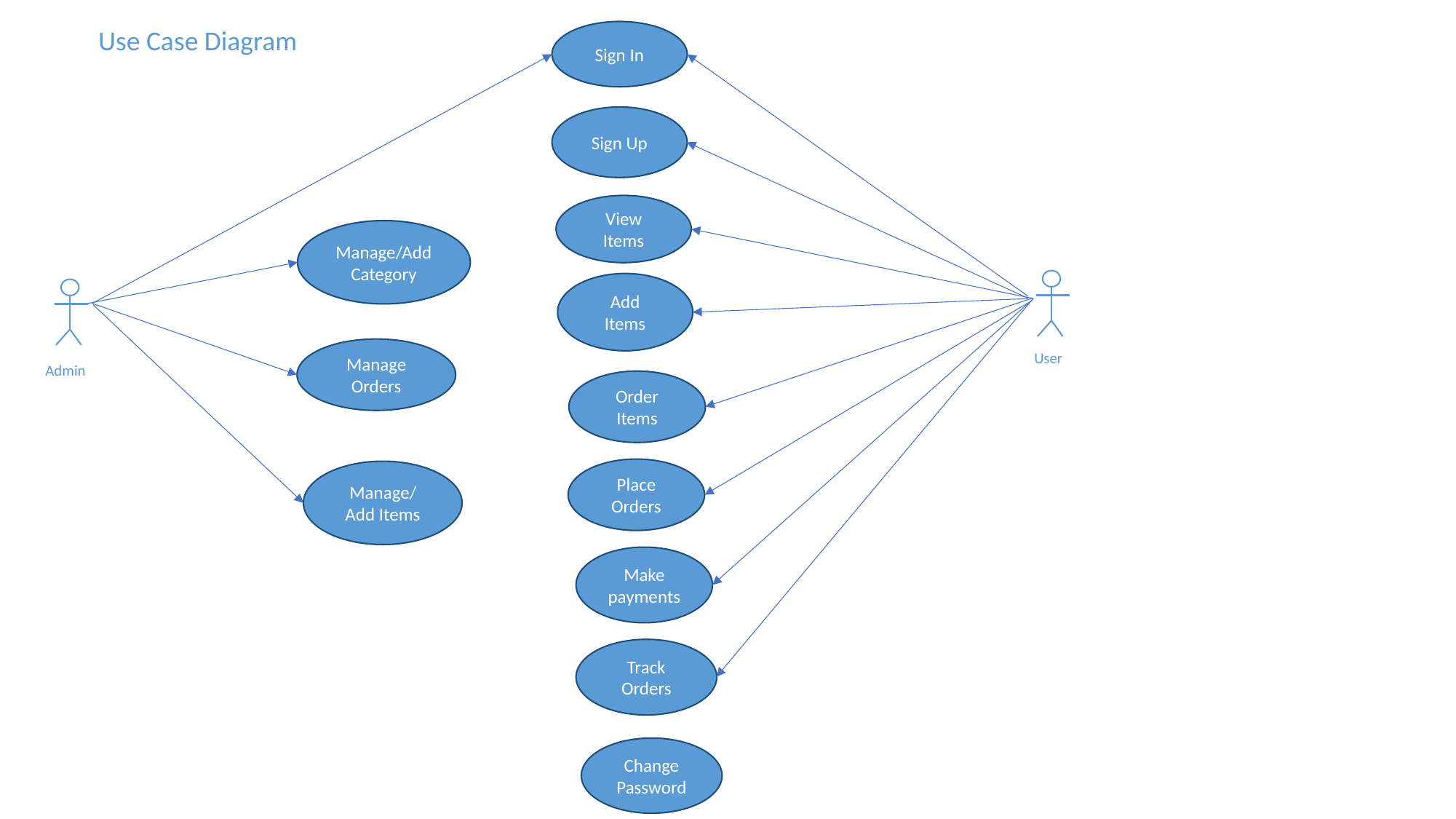

Use Case Diagram
Sign In
Sign Up
View Items
Manage/Add Category

Add Items

Manage Orders
User
Admin
Order Items
Place Orders
Manage/Add Items
Make payments
Track Orders
Change Password